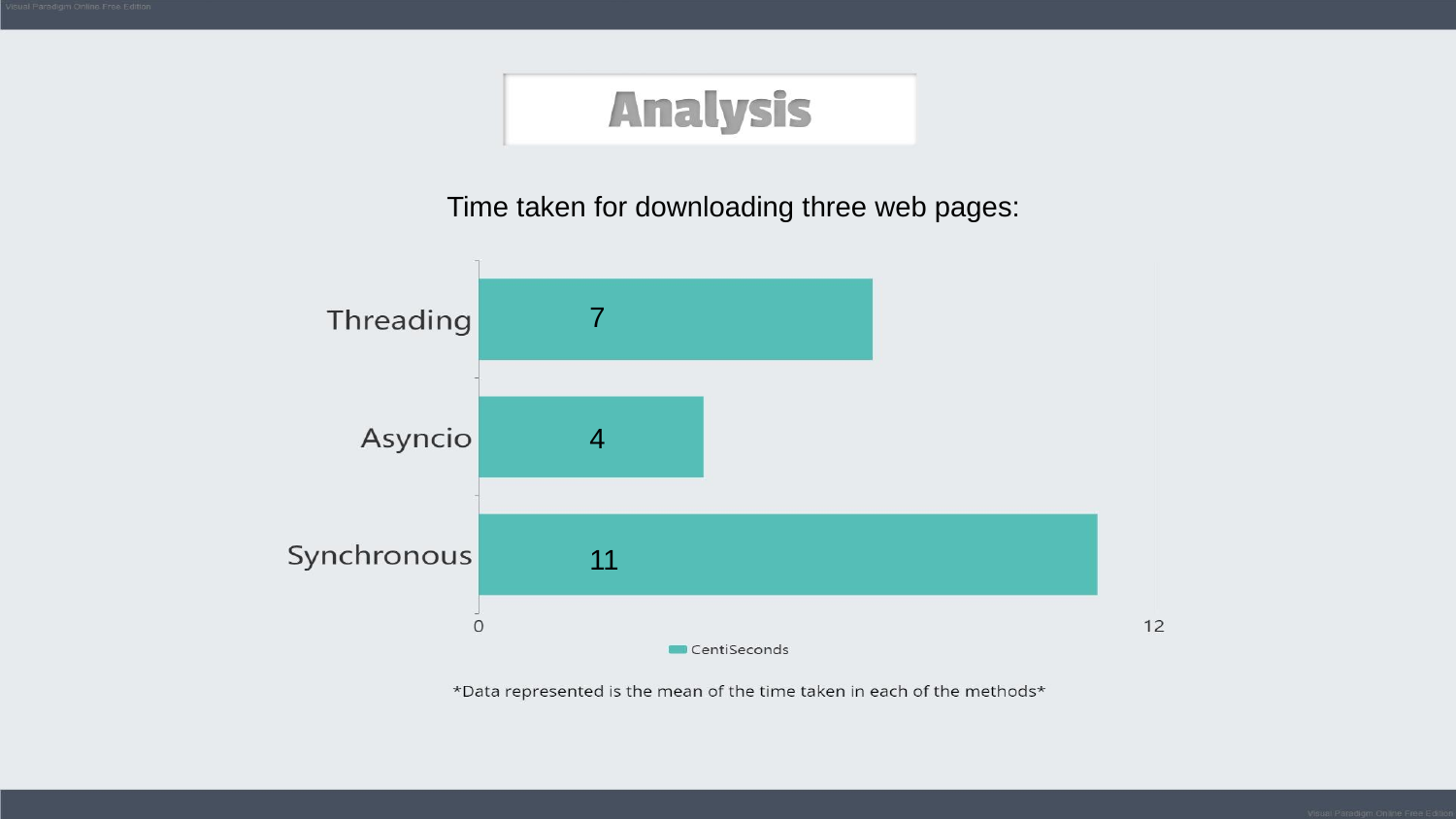

Time taken for downloading three web pages:
7
4
11